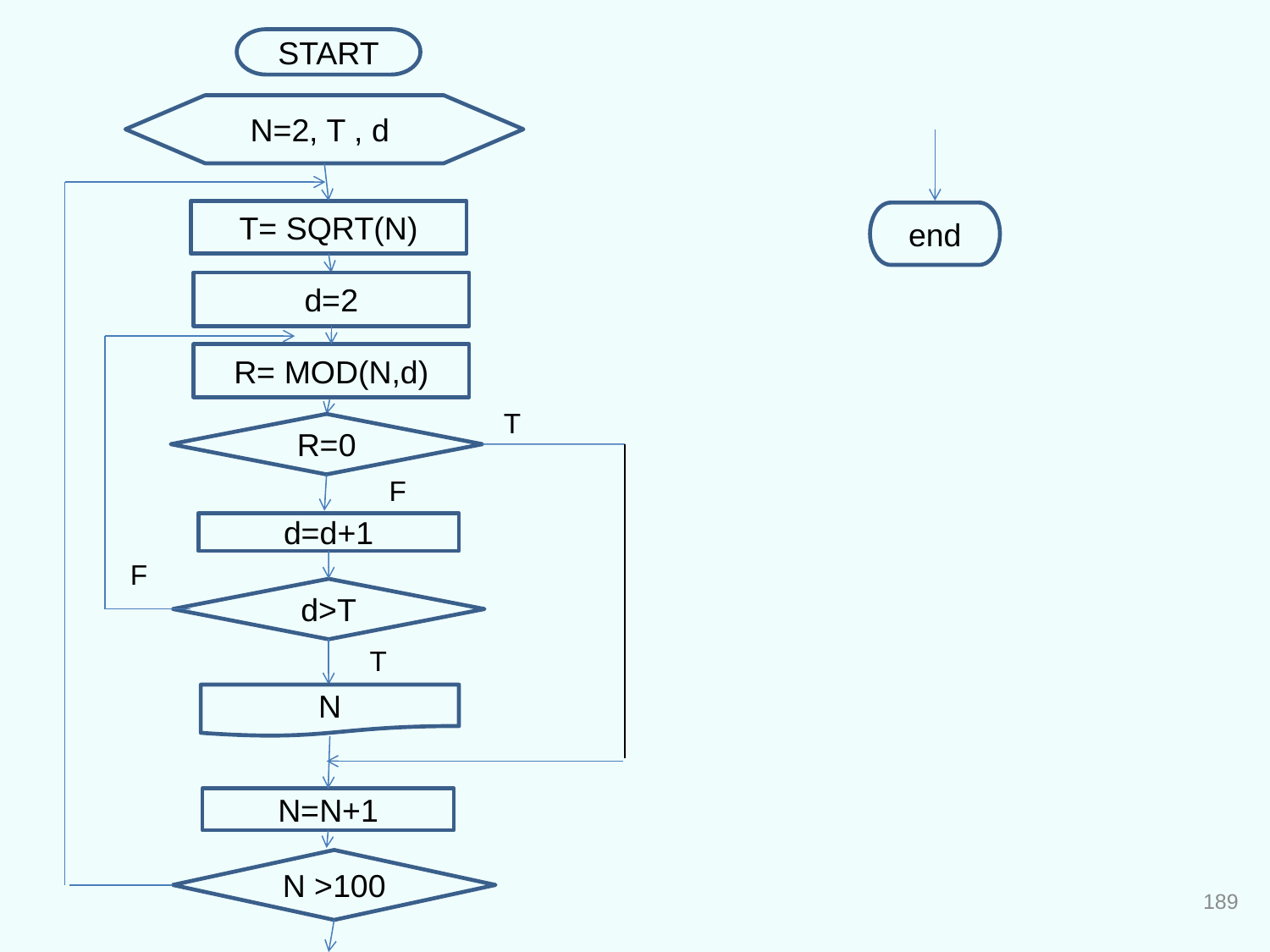

START
N=2, T , d
T= SQRT(N)
end
d=2
R= MOD(N,d)
T
R=0
F
d=d+1
F
d>T
T
N
N=N+1
N >100
189